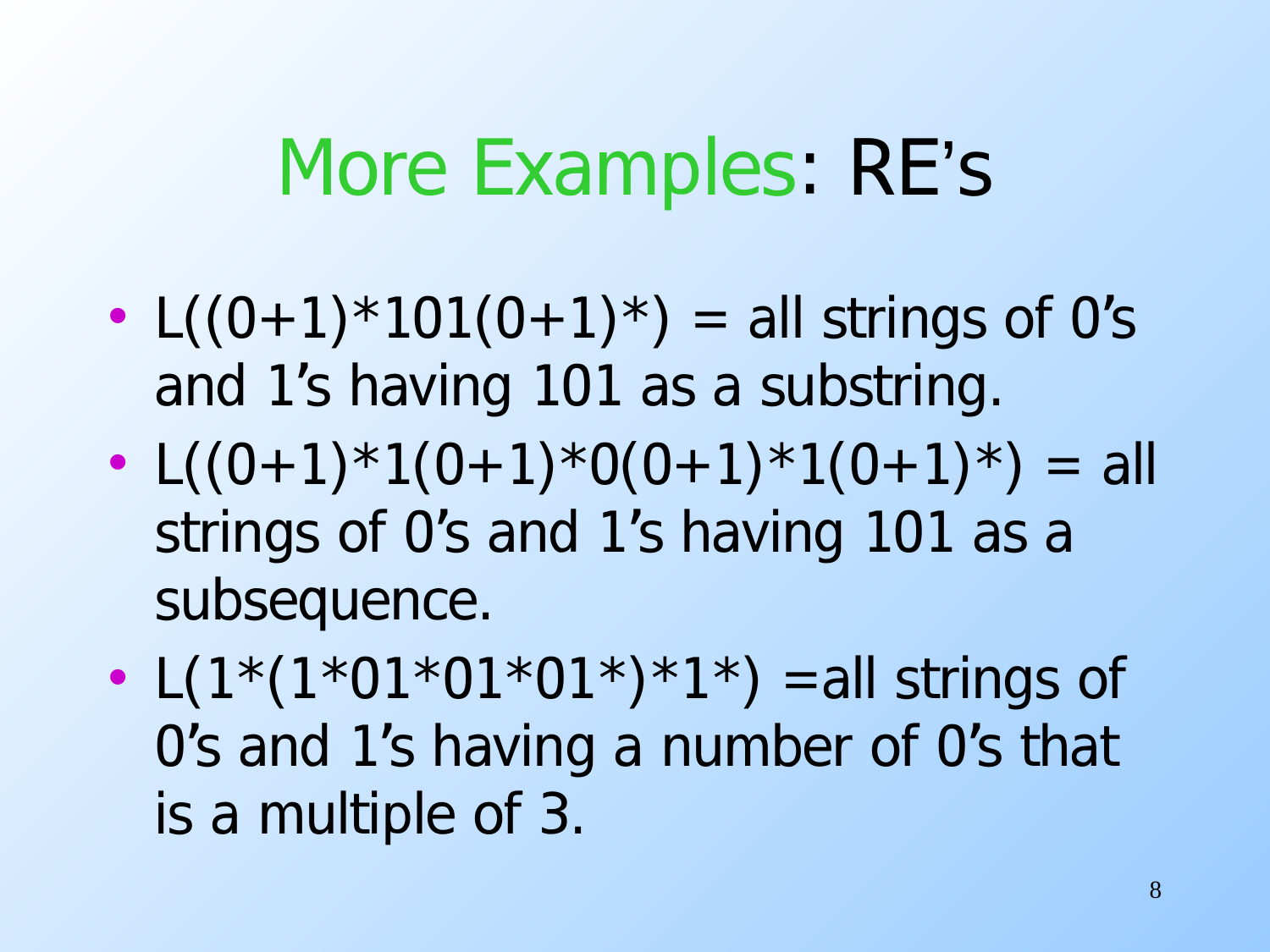

# More Examples: RE’s
L((0+1)*101(0+1)*) = all strings of 0’s and 1’s having 101 as a substring.
L((0+1)*1(0+1)*0(0+1)*1(0+1)*) = all strings of 0’s and 1’s having 101 as a subsequence.
L(1*(1*01*01*01*)*1*) =all strings of 0’s and 1’s having a number of 0’s that is a multiple of 3.
8